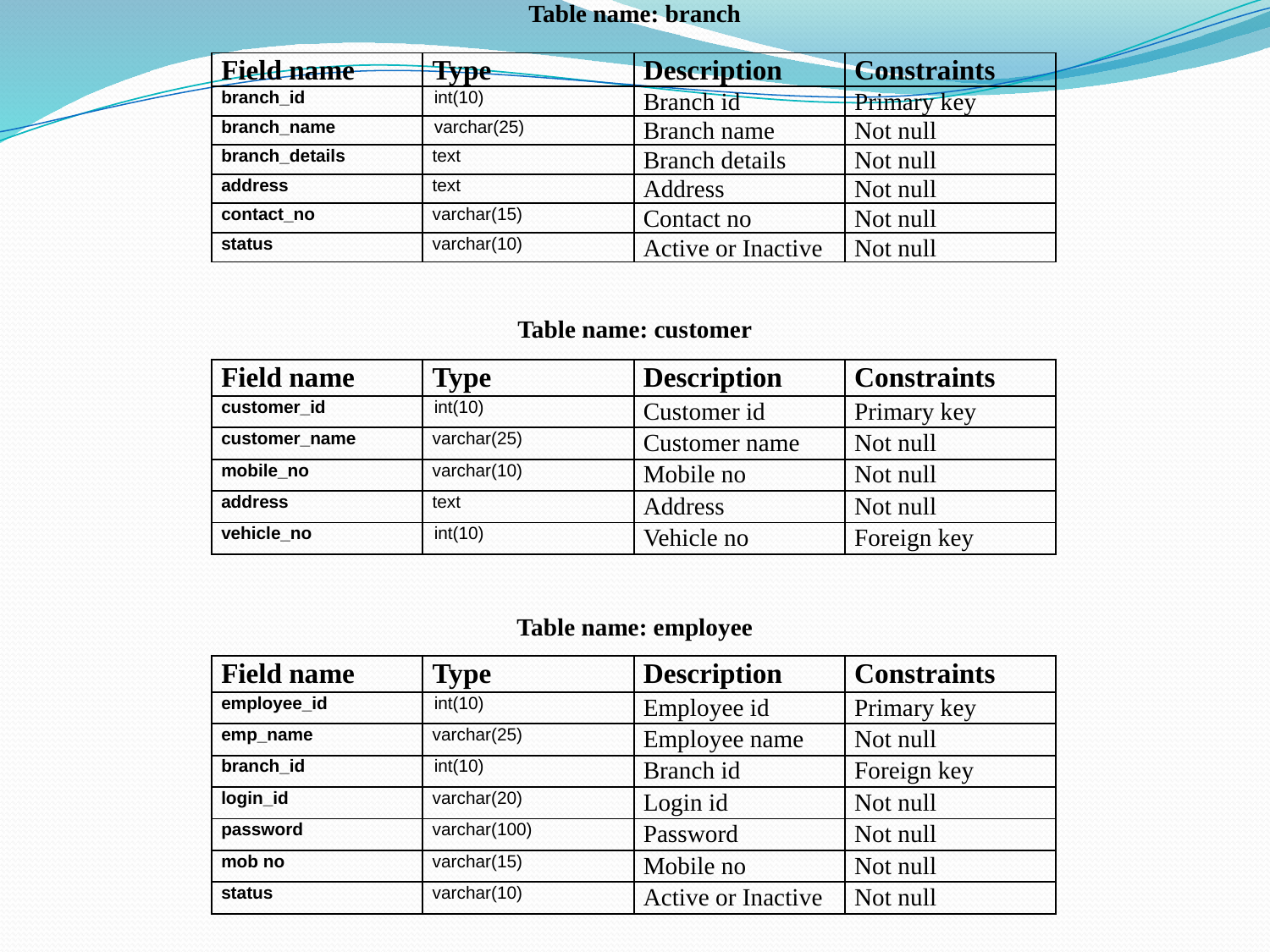

Table name: branch

| Field name | Type | Description | Constraints |
| --- | --- | --- | --- |
| branch\_id | int(10) | Branch id | Primary key |
| branch\_name | varchar(25) | Branch name | Not null |
| branch\_details | text | Branch details | Not null |
| address | text | Address | Not null |
| contact\_no | varchar(15) | Contact no | Not null |
| status | varchar(10) | Active or Inactive | Not null |
Table name: customer
| Field name | Type | Description | Constraints |
| --- | --- | --- | --- |
| customer\_id | int(10) | Customer id | Primary key |
| customer\_name | varchar(25) | Customer name | Not null |
| mobile\_no | varchar(10) | Mobile no | Not null |
| address | text | Address | Not null |
| vehicle\_no | int(10) | Vehicle no | Foreign key |
Table name: employee

| Field name | Type | Description | Constraints |
| --- | --- | --- | --- |
| employee\_id | int(10) | Employee id | Primary key |
| emp\_name | varchar(25) | Employee name | Not null |
| branch\_id | int(10) | Branch id | Foreign key |
| login\_id | varchar(20) | Login id | Not null |
| password | varchar(100) | Password | Not null |
| mob no | varchar(15) | Mobile no | Not null |
| status | varchar(10) | Active or Inactive | Not null |